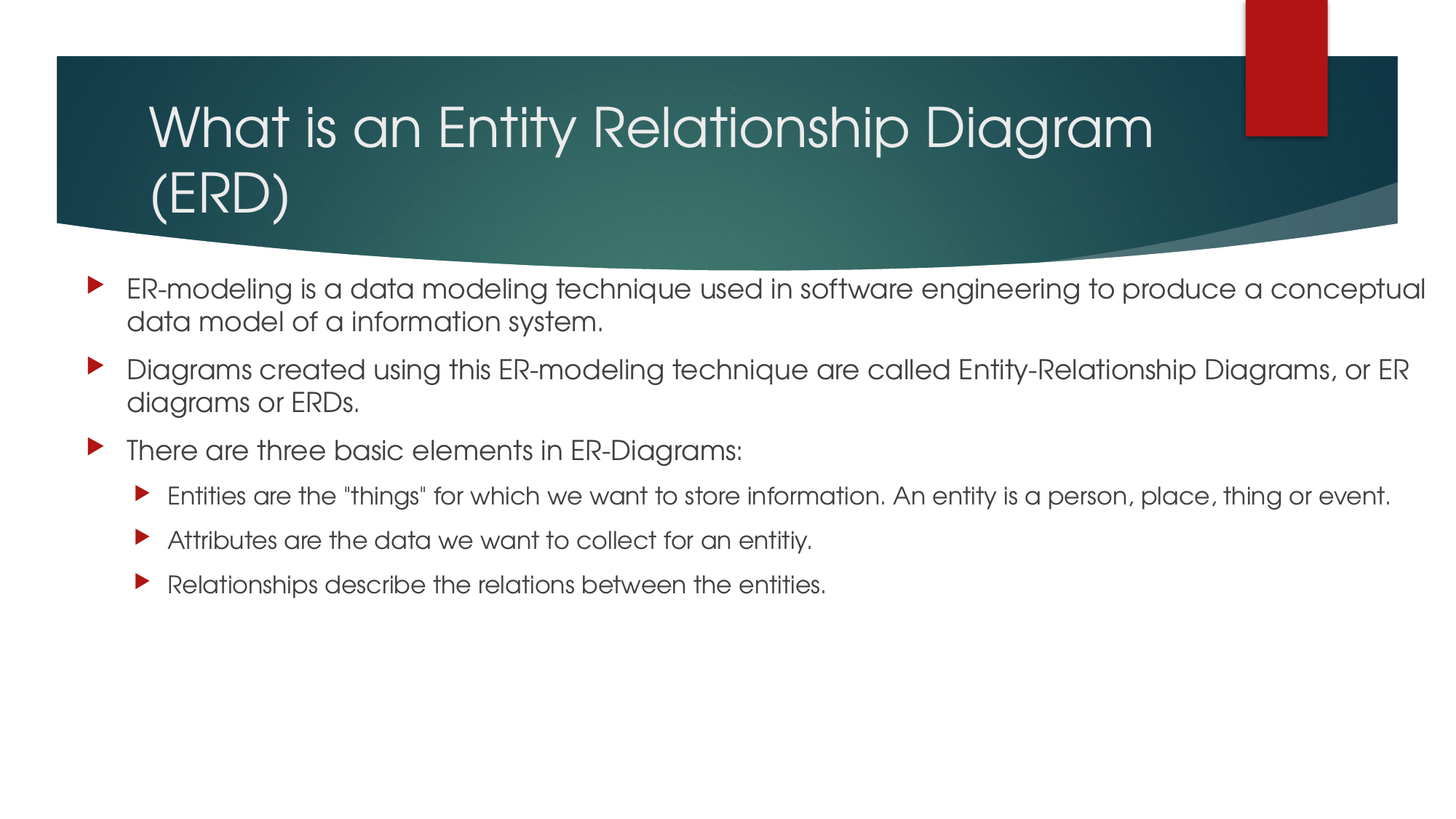

# What is an Entity Relationship Diagram (ERD)
ER-modeling is a data modeling technique used in software engineering to produce a conceptual data model of a information system.
Diagrams created using this ER-modeling technique are called Entity-Relationship Diagrams, or ER diagrams or ERDs.
There are three basic elements in ER-Diagrams:
Entities are the "things" for which we want to store information. An entity is a person, place, thing or event.
Attributes are the data we want to collect for an entitiy.
Relationships describe the relations between the entities.